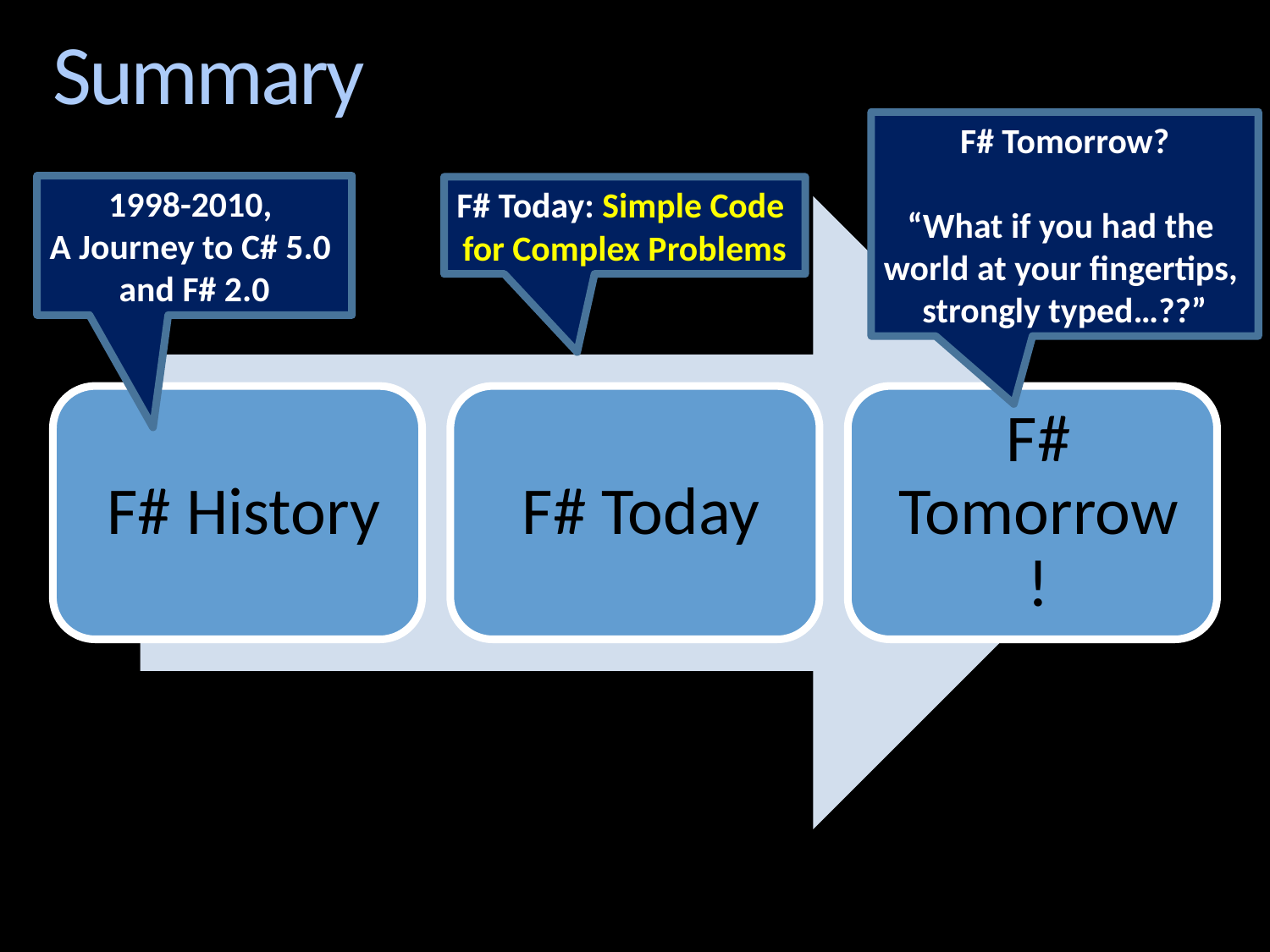

# Summary
F# Tomorrow?

“What if you had the
world at your fingertips,
strongly typed…??”
1998-2010,
A Journey to C# 5.0
and F# 2.0
F# Today: Simple Code
for Complex Problems
F# History
F# Today
F# Tomorrow!